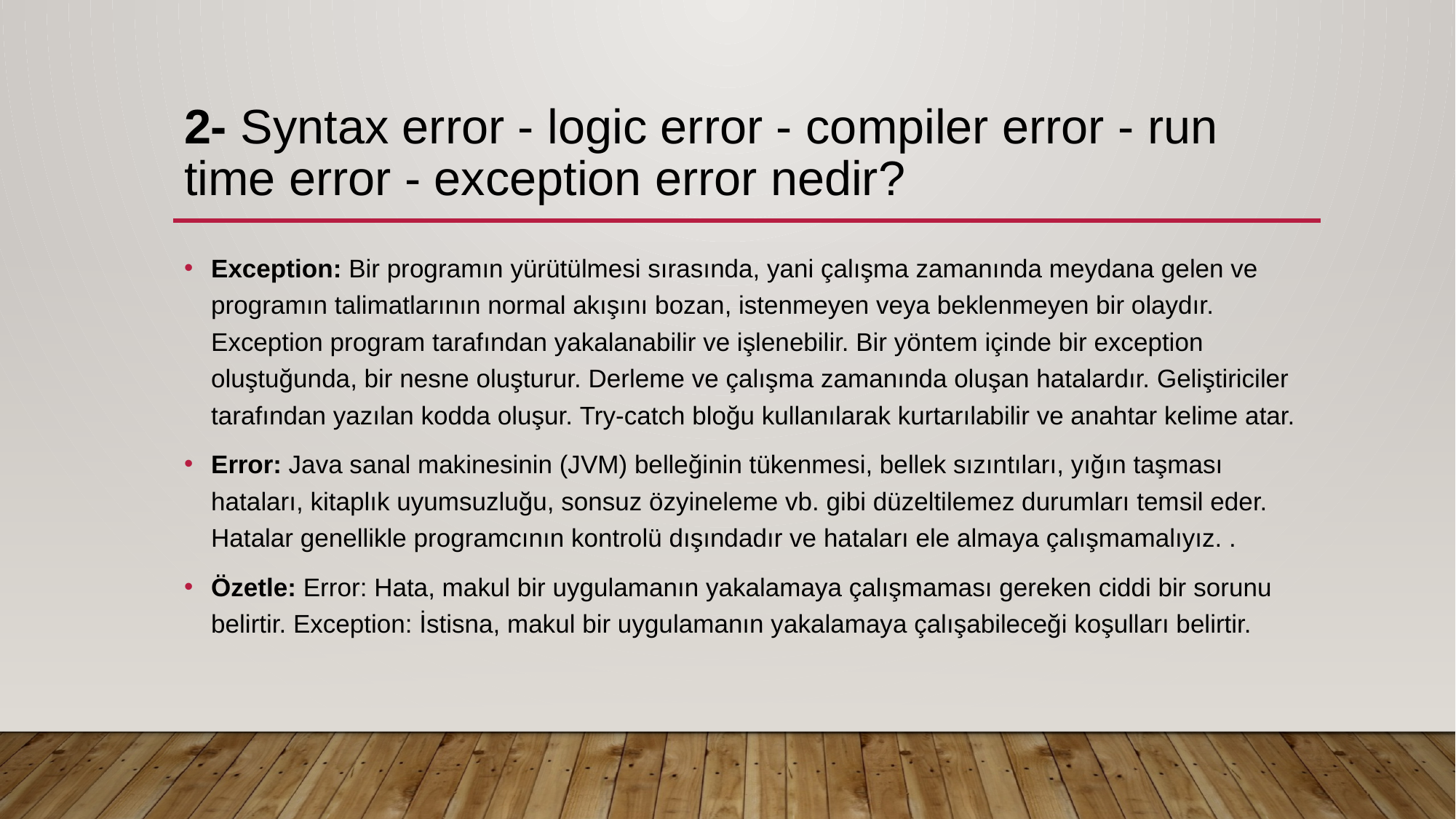

# 2- Syntax error - logic error - compiler error - run time error - exception error nedir?
Exception: Bir programın yürütülmesi sırasında, yani çalışma zamanında meydana gelen ve programın talimatlarının normal akışını bozan, istenmeyen veya beklenmeyen bir olaydır.  Exception program tarafından yakalanabilir ve işlenebilir. Bir yöntem içinde bir exception oluştuğunda, bir nesne oluşturur. Derleme ve çalışma zamanında oluşan hatalardır. Geliştiriciler tarafından yazılan kodda oluşur. Try-catch bloğu kullanılarak kurtarılabilir ve anahtar kelime atar.
Error: Java sanal makinesinin (JVM) belleğinin tükenmesi, bellek sızıntıları, yığın taşması hataları, kitaplık uyumsuzluğu, sonsuz özyineleme vb. gibi düzeltilemez durumları temsil eder. Hatalar genellikle programcının kontrolü dışındadır ve hataları ele almaya çalışmamalıyız. .
Özetle: Error: Hata, makul bir uygulamanın yakalamaya çalışmaması gereken ciddi bir sorunu belirtir. Exception: İstisna, makul bir uygulamanın yakalamaya çalışabileceği koşulları belirtir.